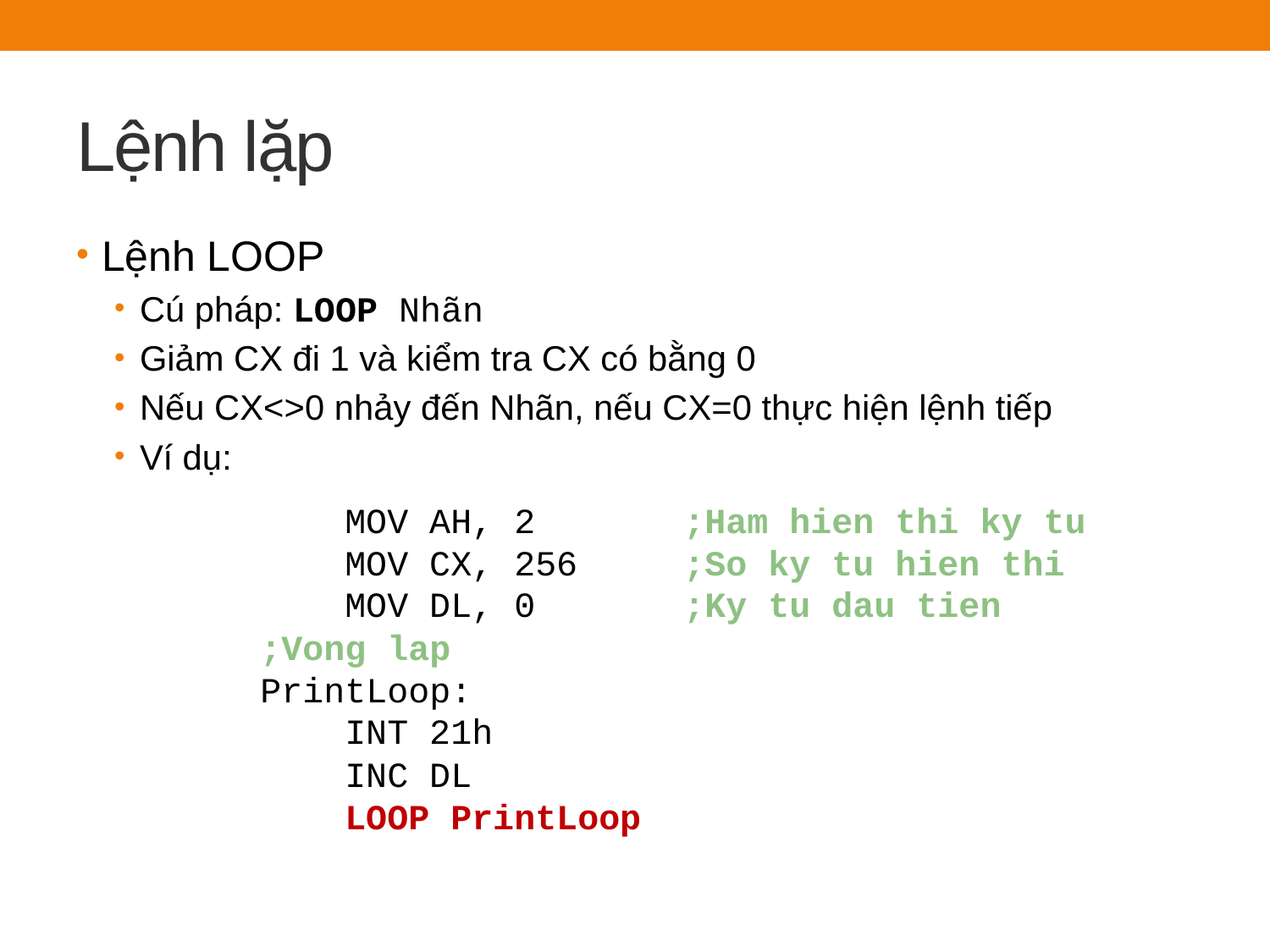

# Lệnh lặp
Lệnh LOOP
Cú pháp: LOOP Nhãn
Giảm CX đi 1 và kiểm tra CX có bằng 0
Nếu CX<>0 nhảy đến Nhãn, nếu CX=0 thực hiện lệnh tiếp
Ví dụ:

    MOV AH, 2       ;Ham hien thi ky tu
    MOV CX, 256     ;So ky tu hien thi
    MOV DL, 0       ;Ky tu dau tien
;Vong lap
PrintLoop:
    INT 21h
    INC DL
    LOOP PrintLoop